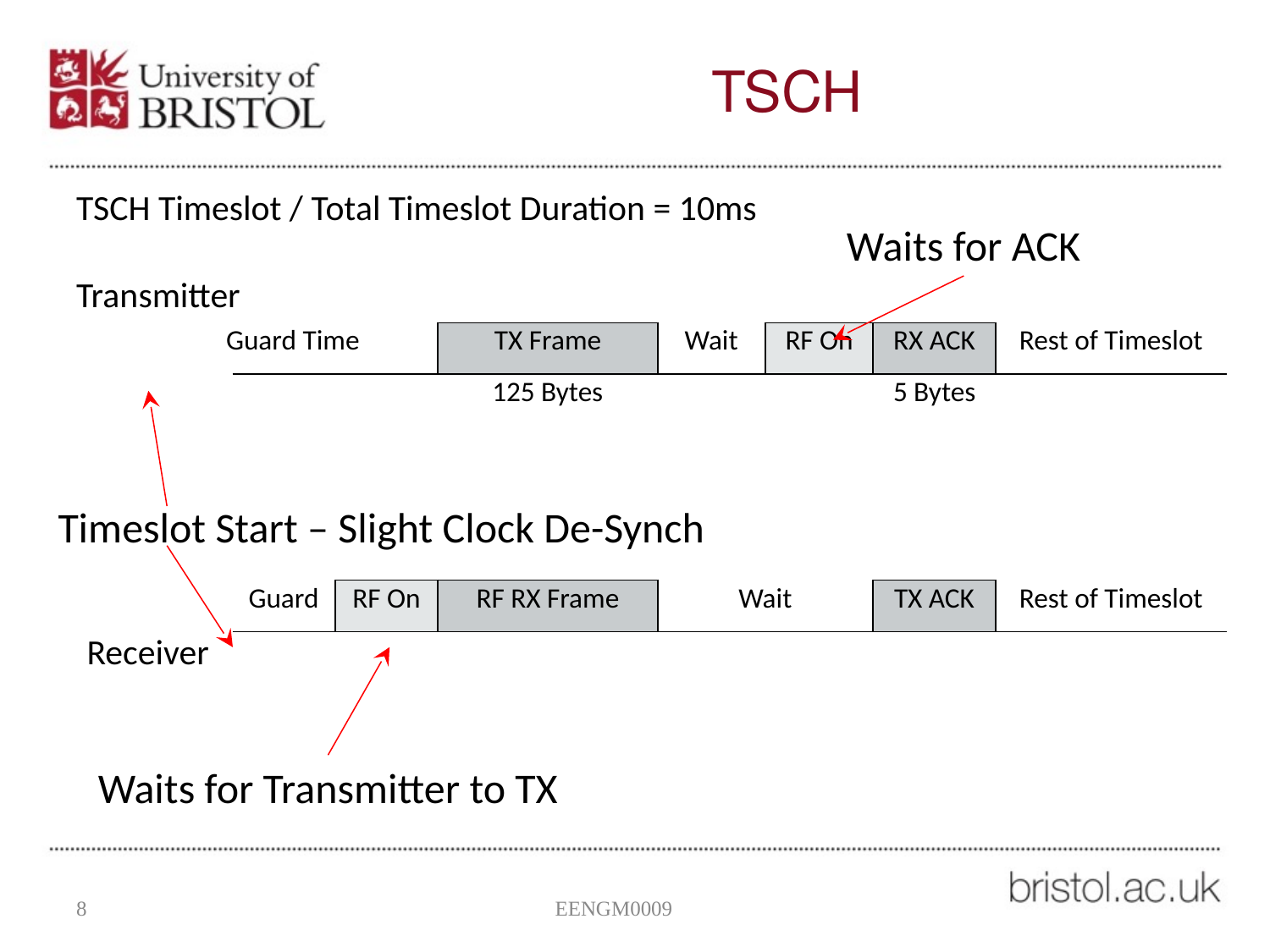

# TSCH
| TSCH Timeslot / Total Timeslot Duration = 10ms |  |  |  |  |  |  |  |  |
| --- | --- | --- | --- | --- | --- | --- | --- | --- |
| Transmitter |  |  |  |  |  |  |  |  |
|  | Guard Time | Guard Time |  | TX Frame | Wait | RF On | RX ACK | Rest of Timeslot |
|  |  |  |  | 125 Bytes |  |  | 5 Bytes |  |
|  |  |  |  |  |  |  |  |  |
|  |  |  |  |  |  |  |  |  |
|  |  |  |  |  |  |  |  |  |
|  |  | Guard | RF On | RF RX Frame | Wait |  | TX ACK | Rest of Timeslot |
| Receiver |  |  |  |  |  |  |  |  |
Waits for ACK
Timeslot Start – Slight Clock De-Synch
Waits for Transmitter to TX
8
EENGM0009